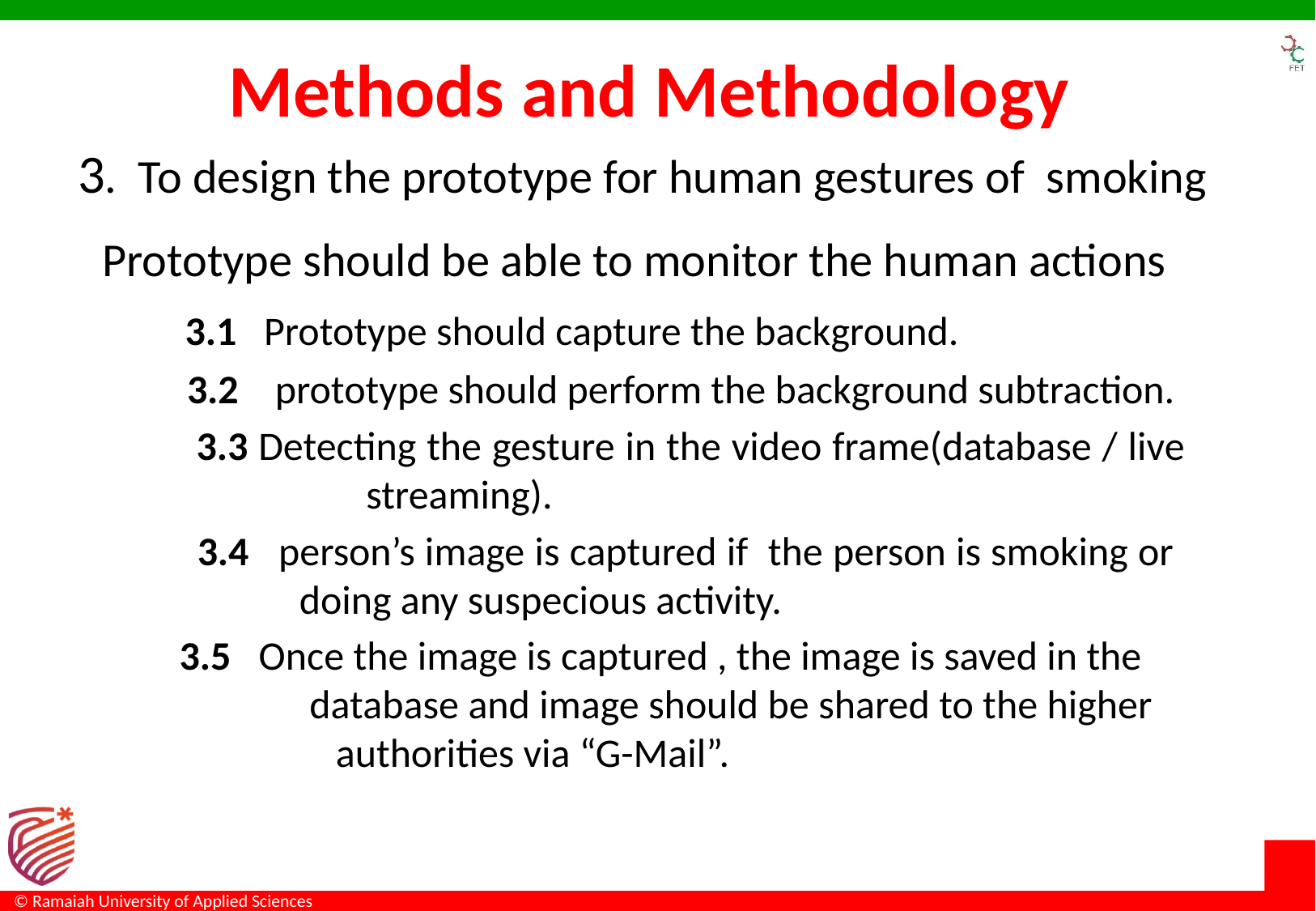

# Methods and Methodology
3.  To design the prototype for human gestures of  smoking
  Prototype should be able to monitor the human actions
          3.1   Prototype should capture the background.
            3.2    prototype should perform the background subtraction.
	       3.3 Detecting the gesture in the video frame(database / live      		streaming).
            3.4   person’s image is captured if  the person is smoking or 		      doing any suspecious activity.
           3.5   Once the image is captured , the image is saved in the 	   	       database and image should be shared to the higher 	     	          authorities via “G-Mail”.